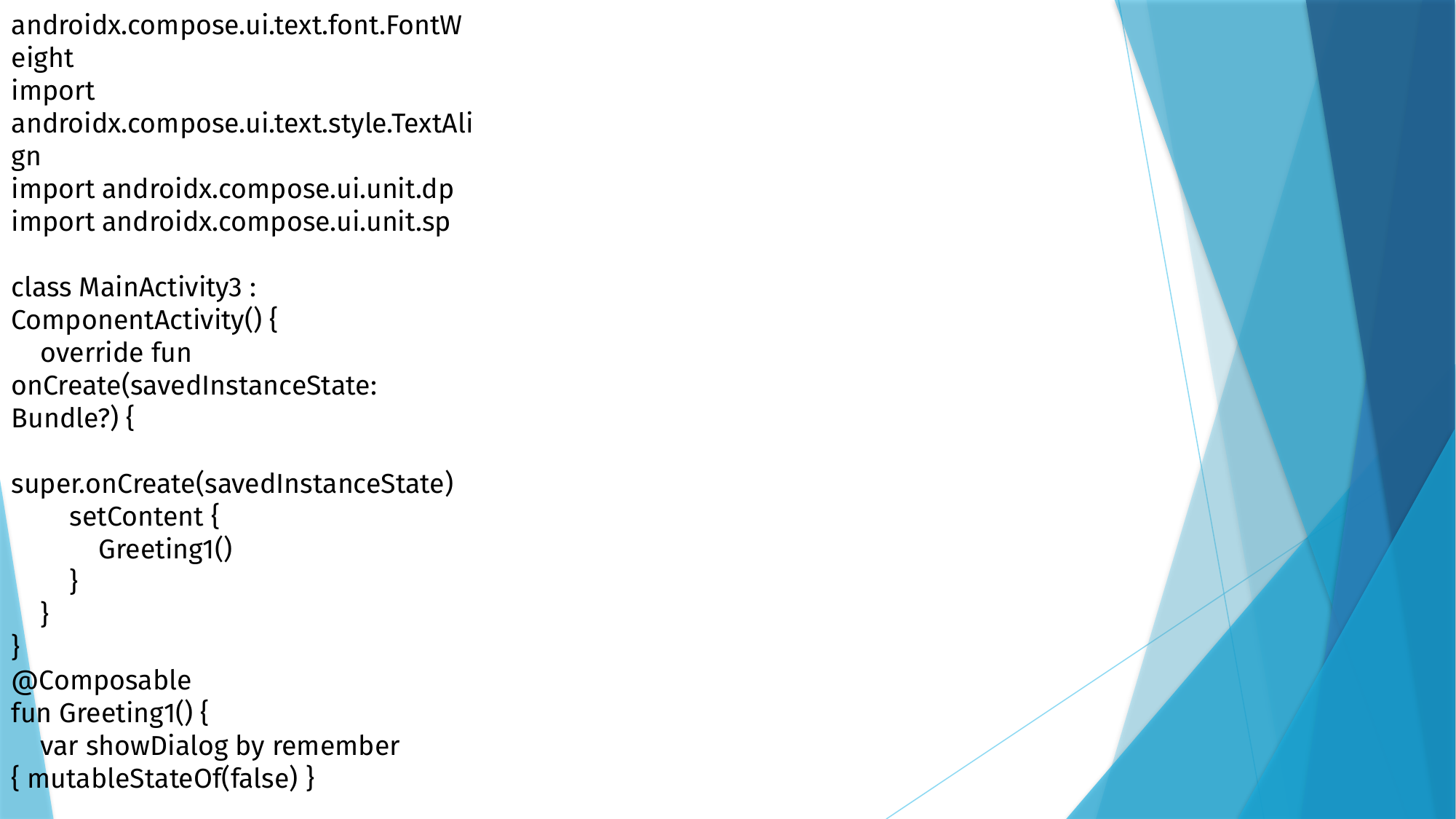

androidx.compose.ui.text.font.FontWeight
import androidx.compose.ui.text.style.TextAlign
import androidx.compose.ui.unit.dp
import androidx.compose.ui.unit.sp

class MainActivity3 : ComponentActivity() {
    override fun onCreate(savedInstanceState: Bundle?) {
        super.onCreate(savedInstanceState)
        setContent {
            Greeting1()
        }
    }
}
@Composable
fun Greeting1() {
    var showDialog by remember { mutableStateOf(false) }